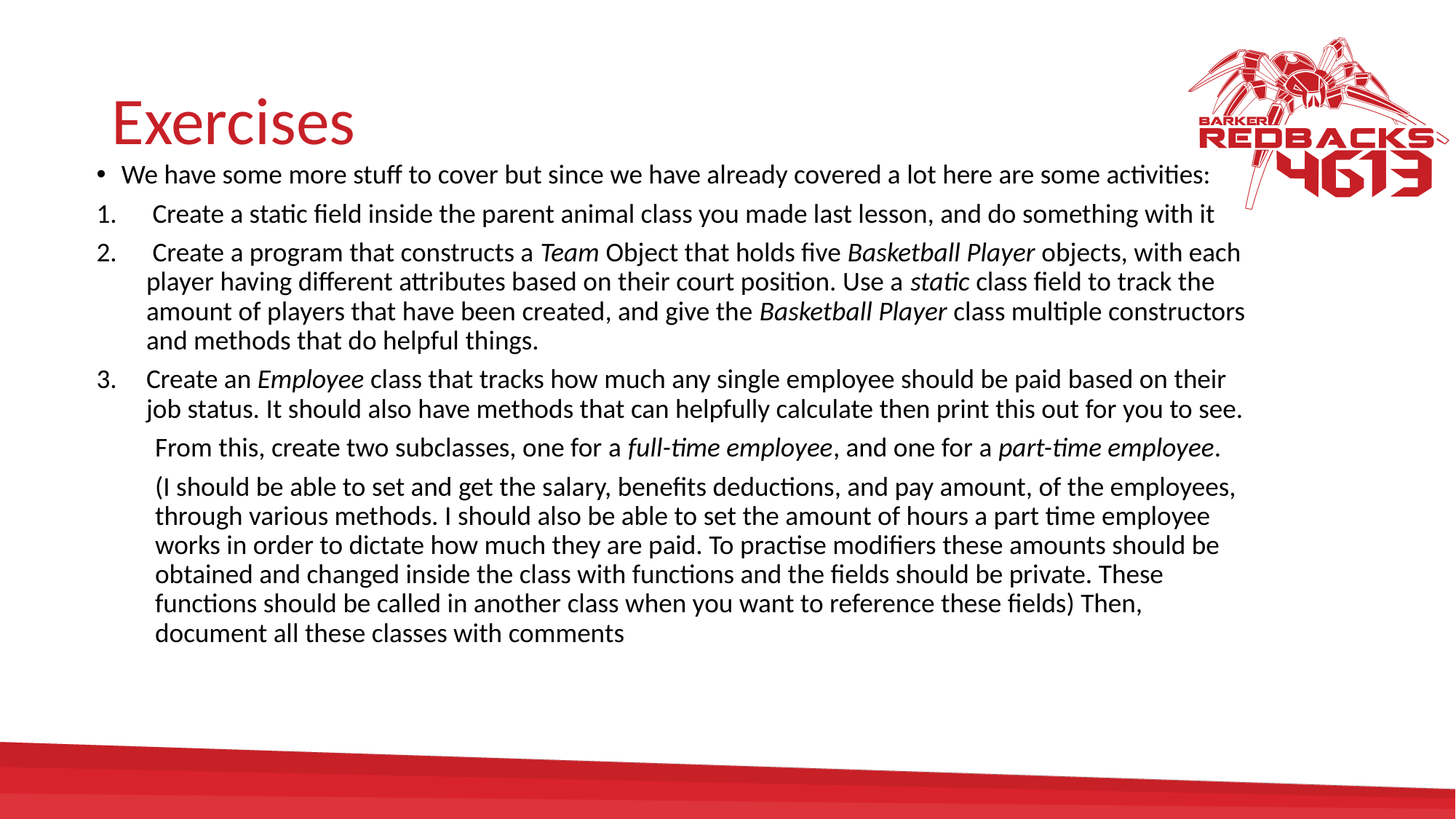

# Exercises
We have some more stuff to cover but since we have already covered a lot here are some activities:
Create a static field inside the parent animal class you made last lesson, and do something with it
 Create a program that constructs a Team Object that holds five Basketball Player objects, with each player having different attributes based on their court position. Use a static class field to track the amount of players that have been created, and give the Basketball Player class multiple constructors and methods that do helpful things.
Create an Employee class that tracks how much any single employee should be paid based on their job status. It should also have methods that can helpfully calculate then print this out for you to see.
	From this, create two subclasses, one for a full-time employee, and one for a part-time employee.
	(I should be able to set and get the salary, benefits deductions, and pay amount, of the employees, through various methods. I should also be able to set the amount of hours a part time employee works in order to dictate how much they are paid. To practise modifiers these amounts should be obtained and changed inside the class with functions and the fields should be private. These functions should be called in another class when you want to reference these fields) Then, document all these classes with comments